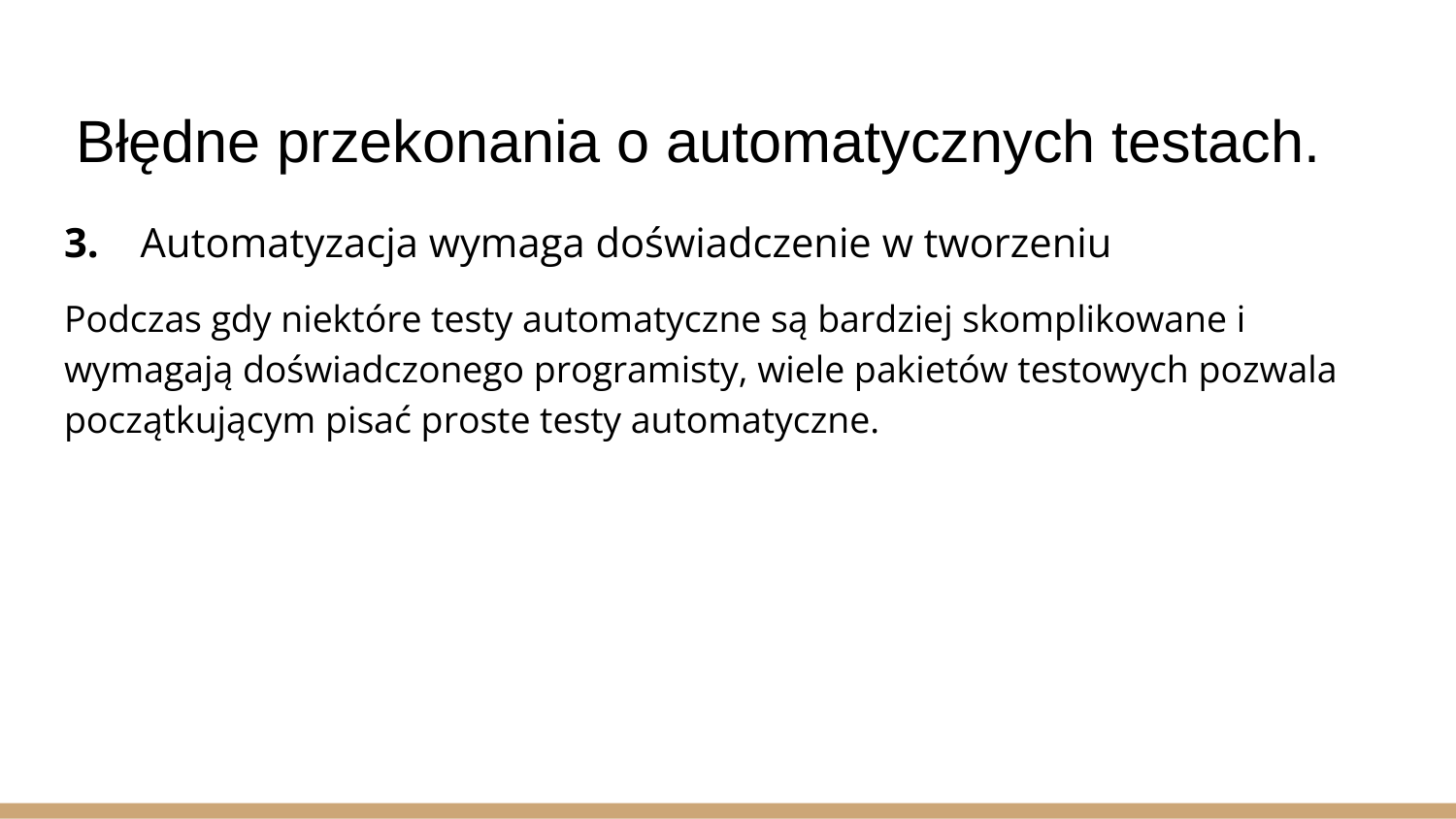

# Błędne przekonania o automatycznych testach.
3.    Automatyzacja wymaga doświadczenie w tworzeniu
Podczas gdy niektóre testy automatyczne są bardziej skomplikowane i wymagają doświadczonego programisty, wiele pakietów testowych pozwala początkującym pisać proste testy automatyczne.